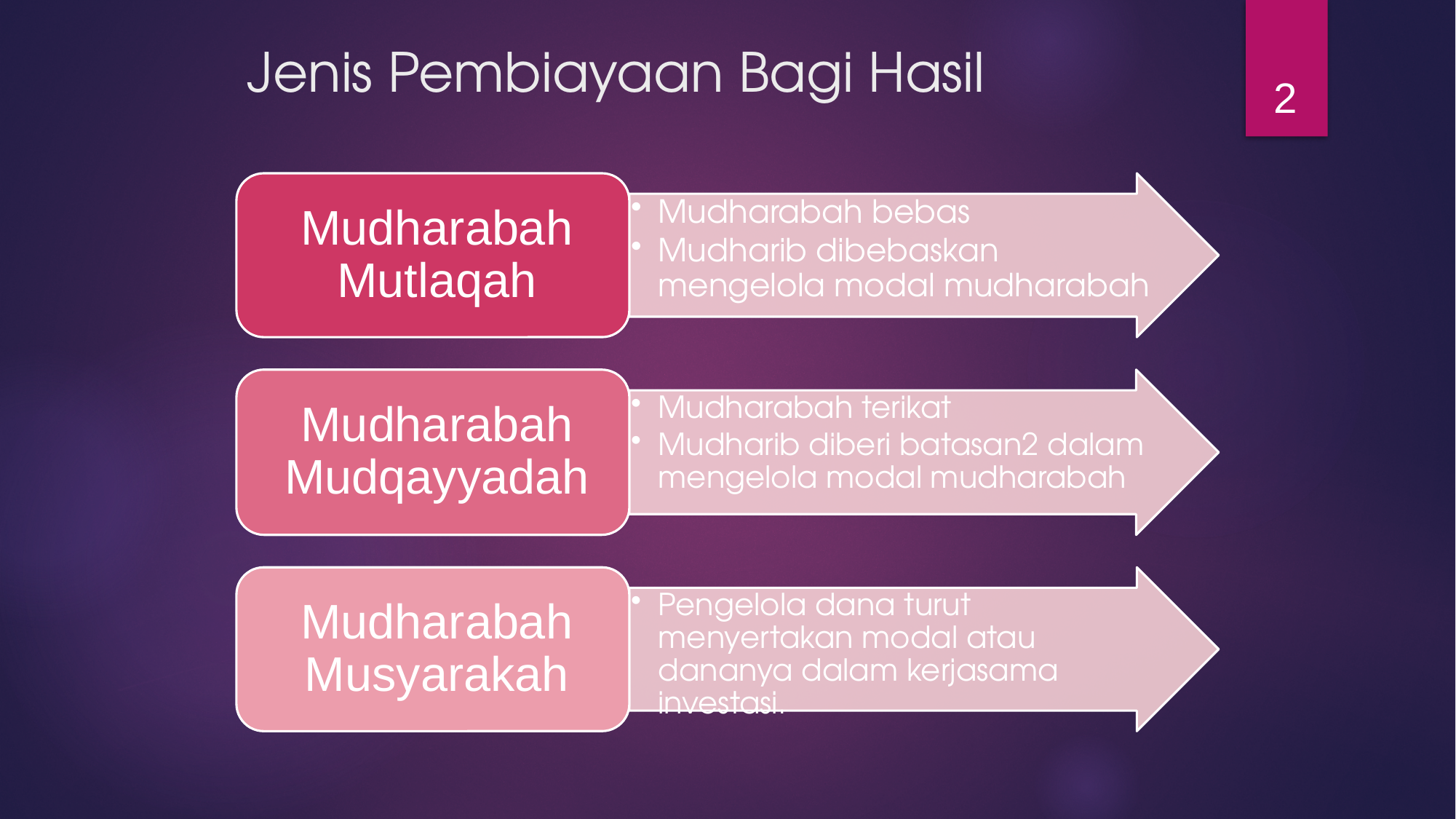

# Jenis Pembiayaan Bagi Hasil
2
Mudharabah bebas
Mudharib dibebaskan mengelola modal mudharabah
Mudharabah Mutlaqah
Mudharabah terikat
Mudharib diberi batasan2 dalam mengelola modal mudharabah

Mudharabah Mudqayyadah
Pengelola dana turut menyertakan modal atau dananya dalam kerjasama investasi.
Mudharabah Musyarakah